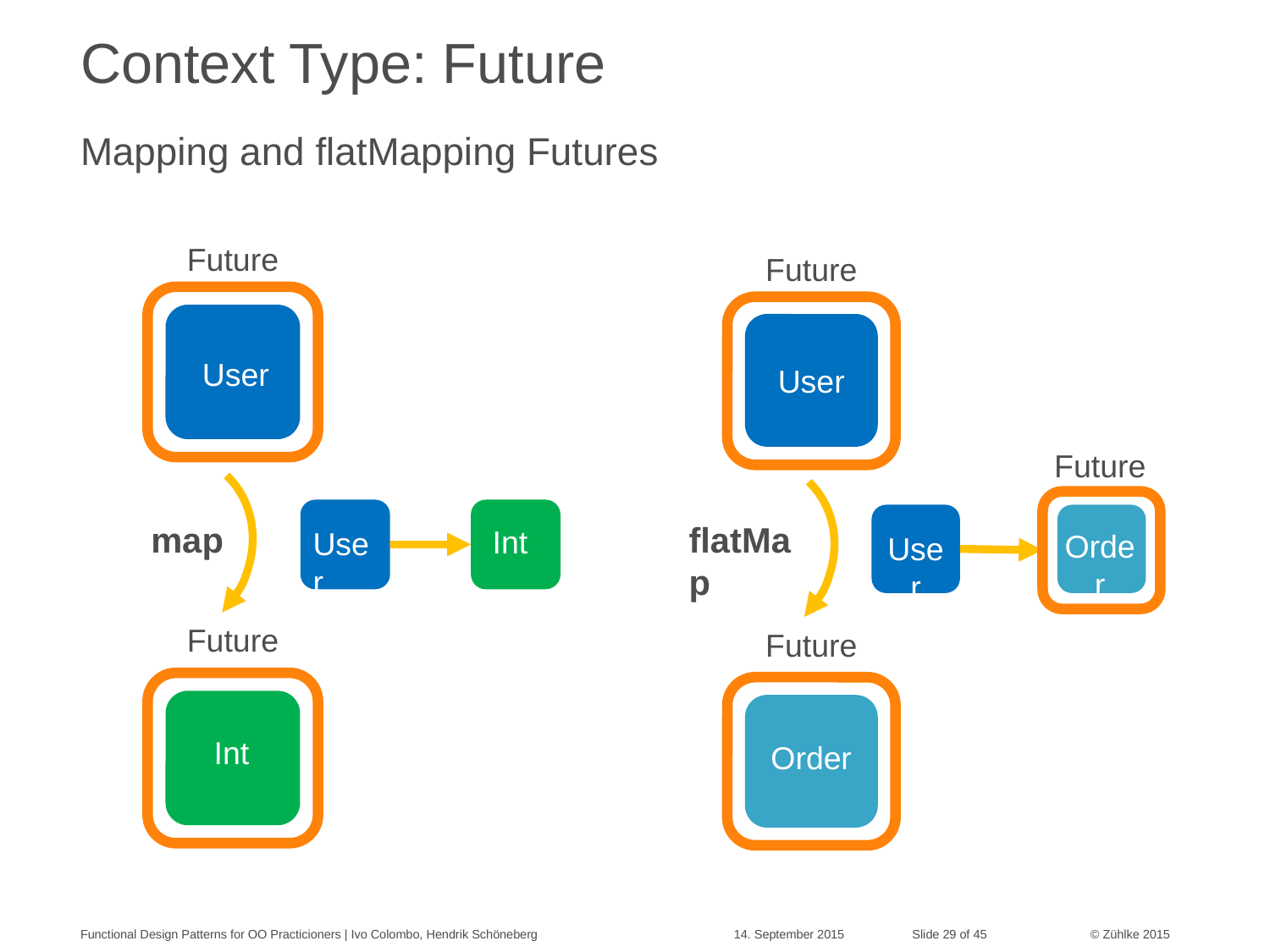

# Context Type: Future
Mapping and flatMapping Futures
Future

User

map
Int
User
Future

Int
Future

User
Future

flatMap
Order
User
Future

Order
Functional Design Patterns for OO Practicioners | Ivo Colombo, Hendrik Schöneberg
14. September 2015
Slide 29 of 45